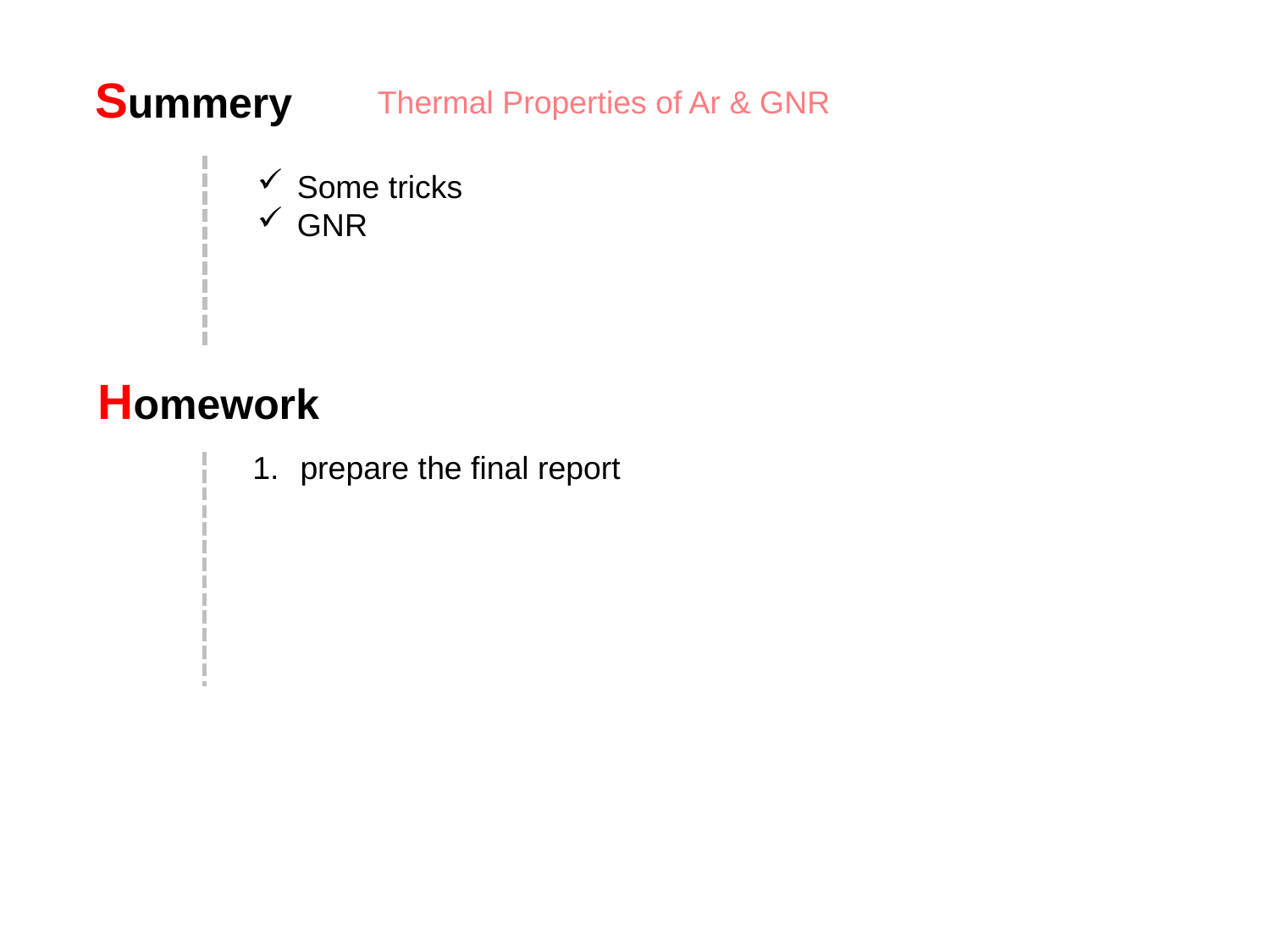

Summery
Thermal Properties of Ar & GNR
Some tricks
GNR
Homework
prepare the final report